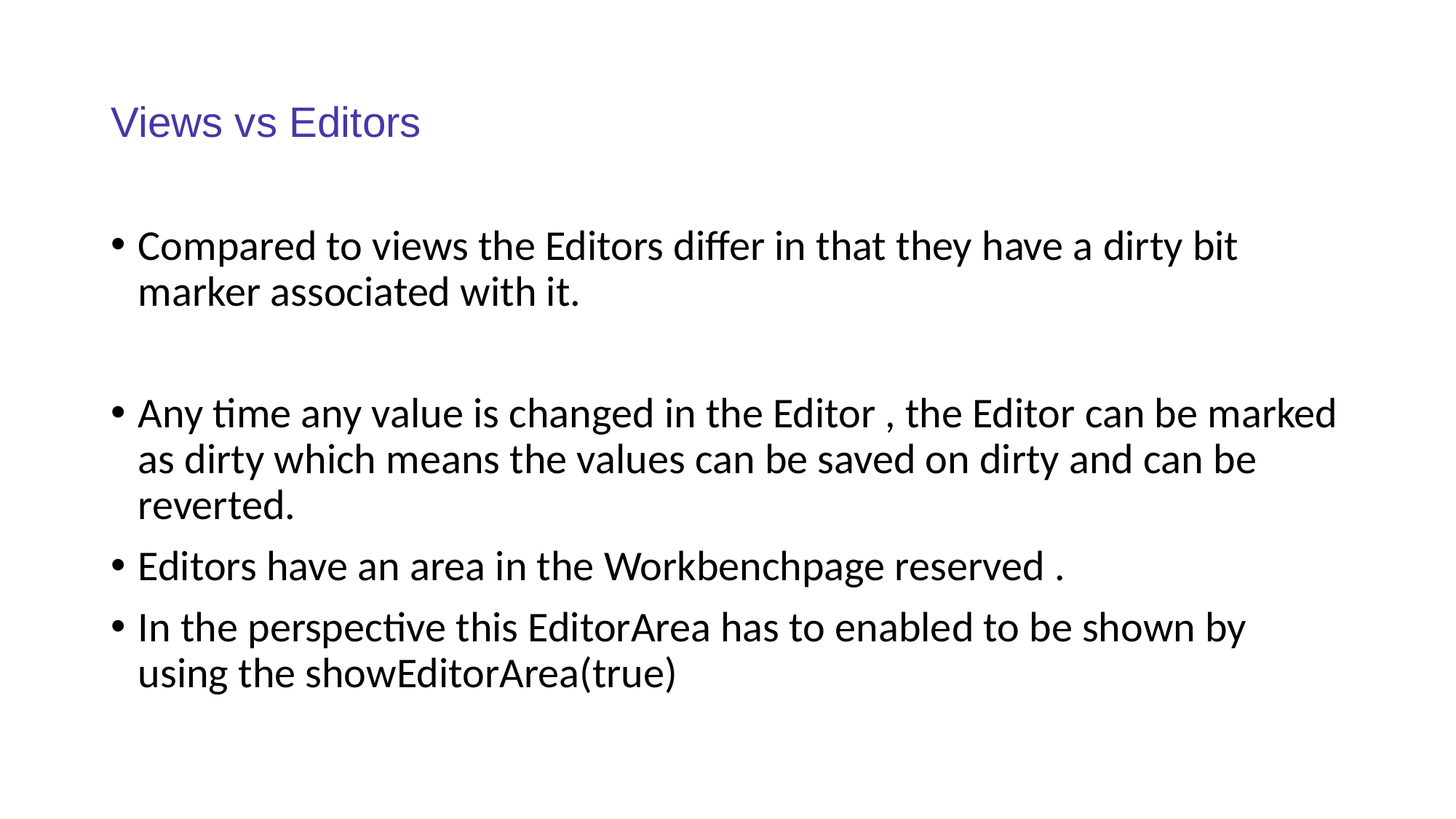

# Views vs Editors
Compared to views the Editors differ in that they have a dirty bit marker associated with it.

Any time any value is changed in the Editor , the Editor can be marked as dirty which means the values can be saved on dirty and can be reverted.
Editors have an area in the Workbenchpage reserved .
In the perspective this EditorArea has to enabled to be shown by using the showEditorArea(true)